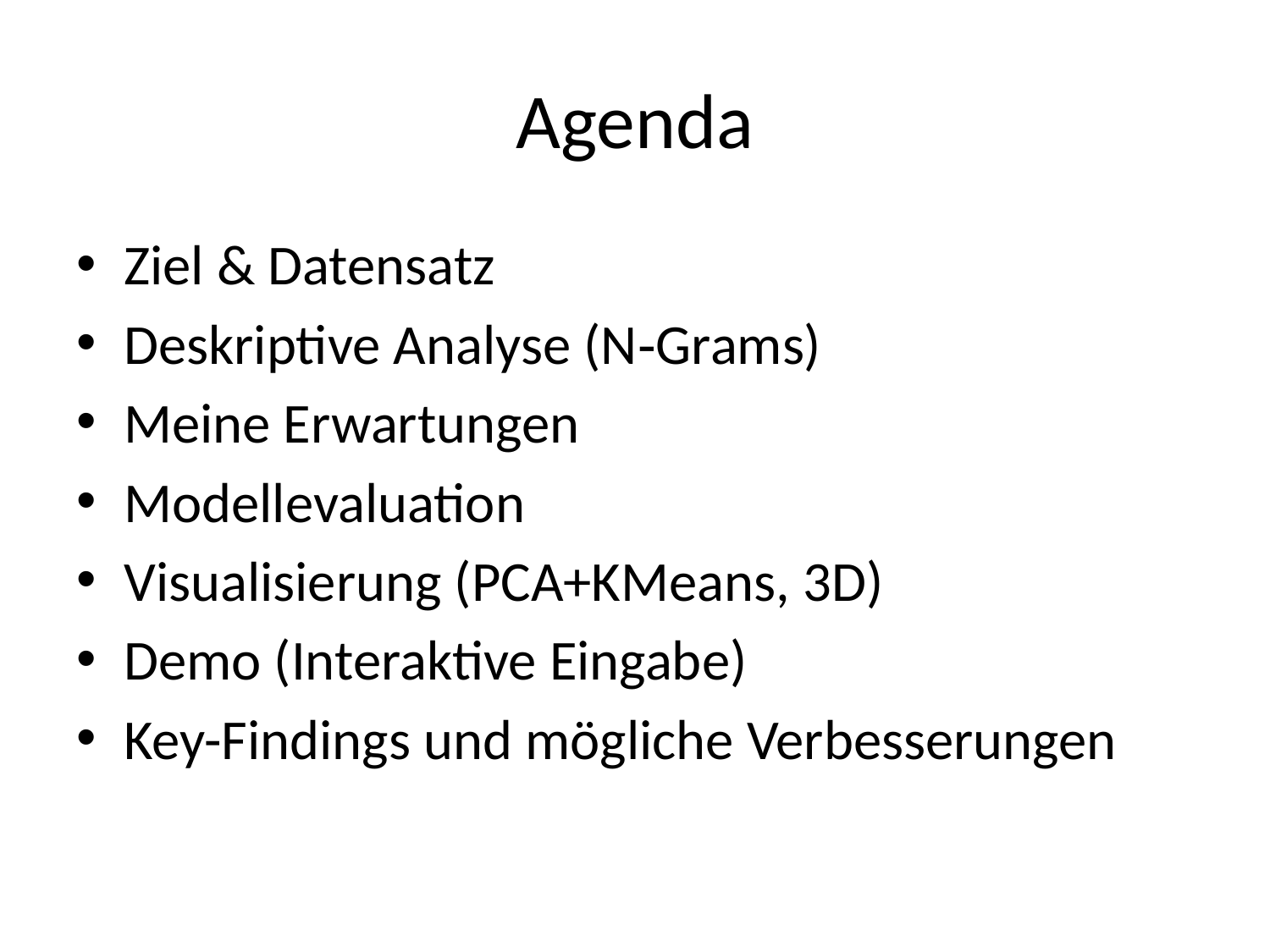

# Agenda
Ziel & Datensatz
Deskriptive Analyse (N‑Grams)
Meine Erwartungen
Modellevaluation
Visualisierung (PCA+KMeans, 3D)
Demo (Interaktive Eingabe)
Key-Findings und mögliche Verbesserungen